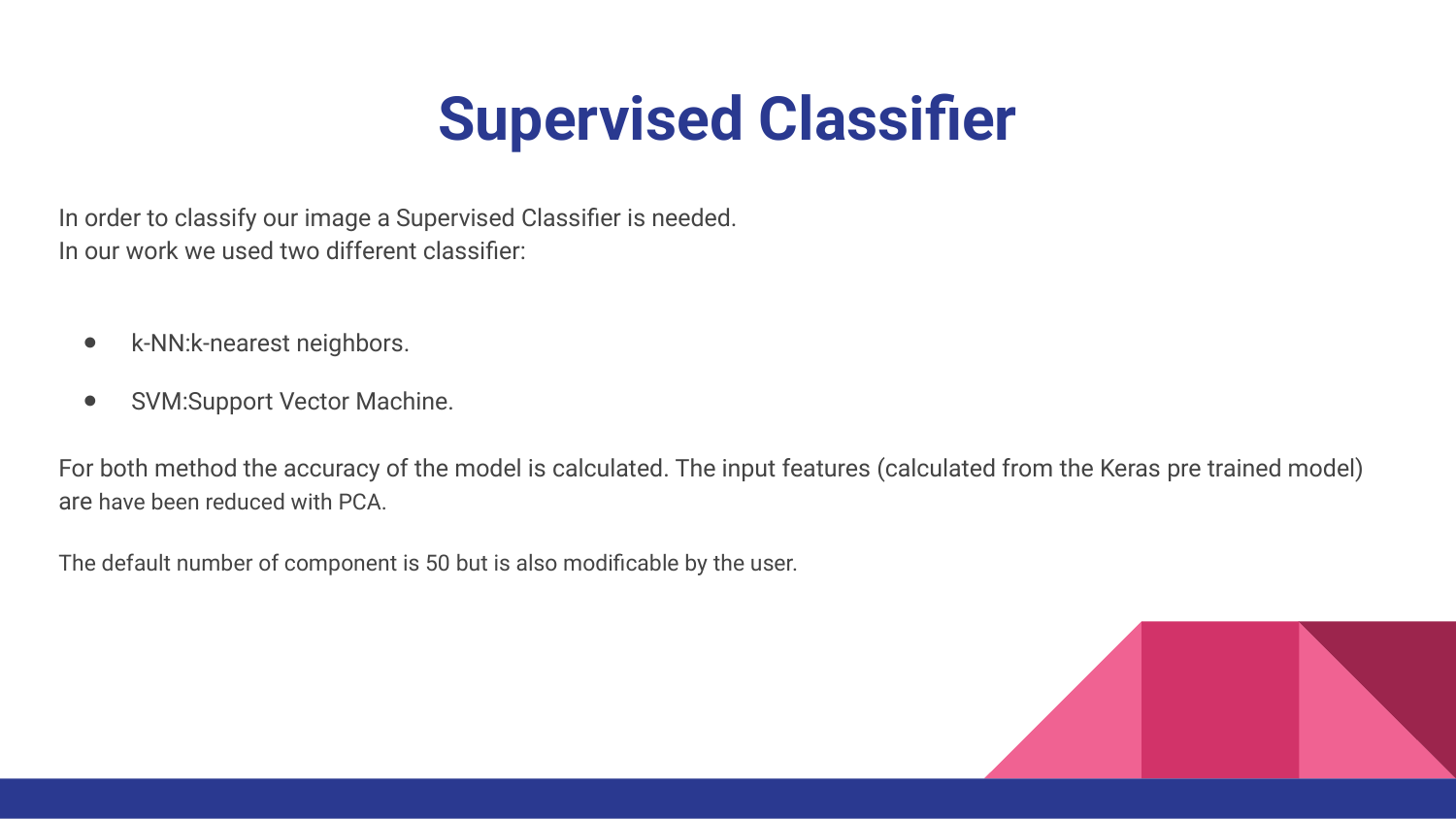

# Supervised Classifier
In order to classify our image a Supervised Classifier is needed.
In our work we used two different classifier:

k-NN:k-nearest neighbors.
SVM:Support Vector Machine.

For both method the accuracy of the model is calculated. The input features (calculated from the Keras pre trained model) are have been reduced with PCA.

The default number of component is 50 but is also modificable by the user.